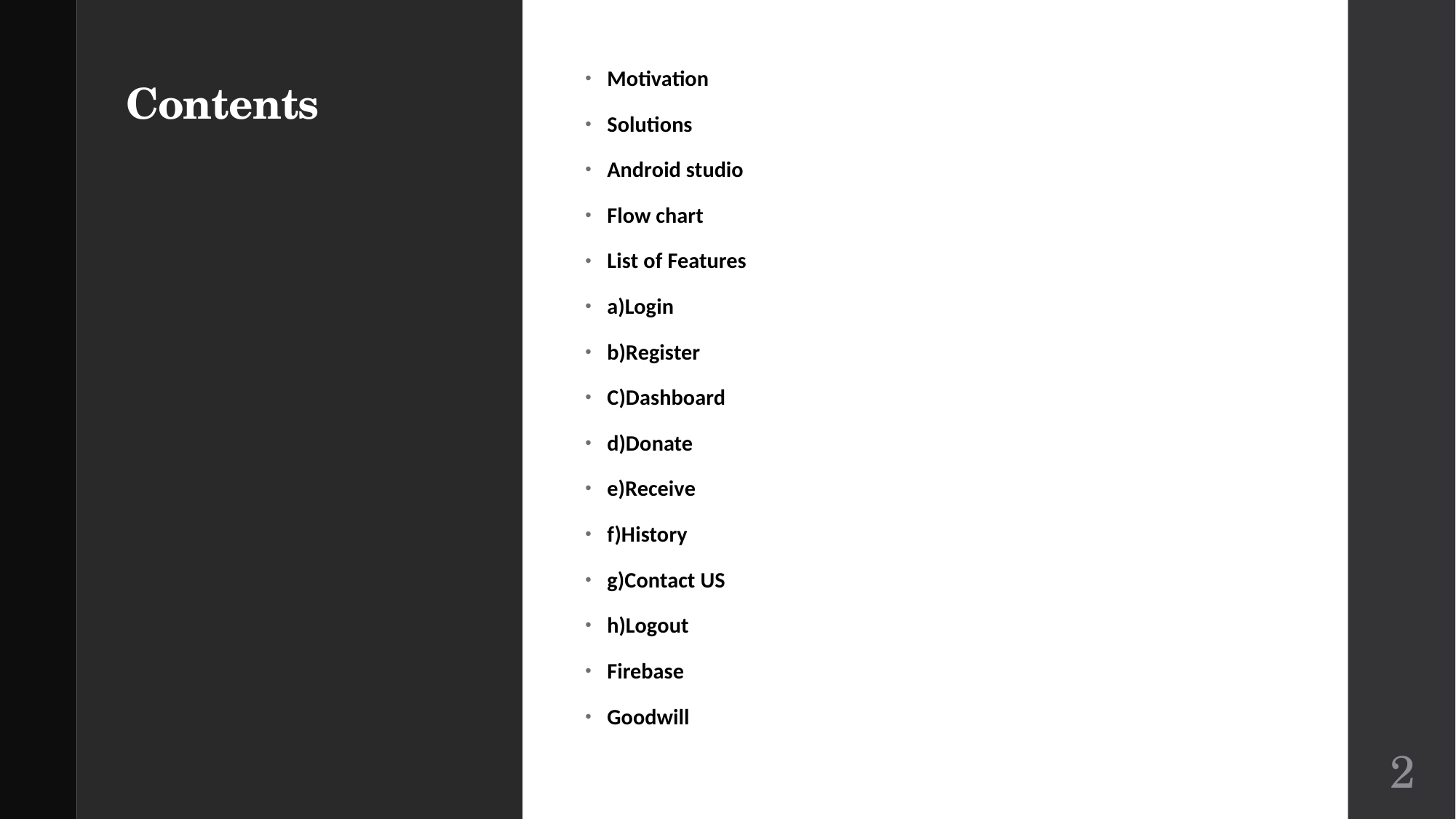

Motivation
Solutions
Android studio
Flow chart
List of Features
a)Login
b)Register
C)Dashboard
d)Donate
e)Receive
f)History
g)Contact US
h)Logout
Firebase
Goodwill

# Contents
2